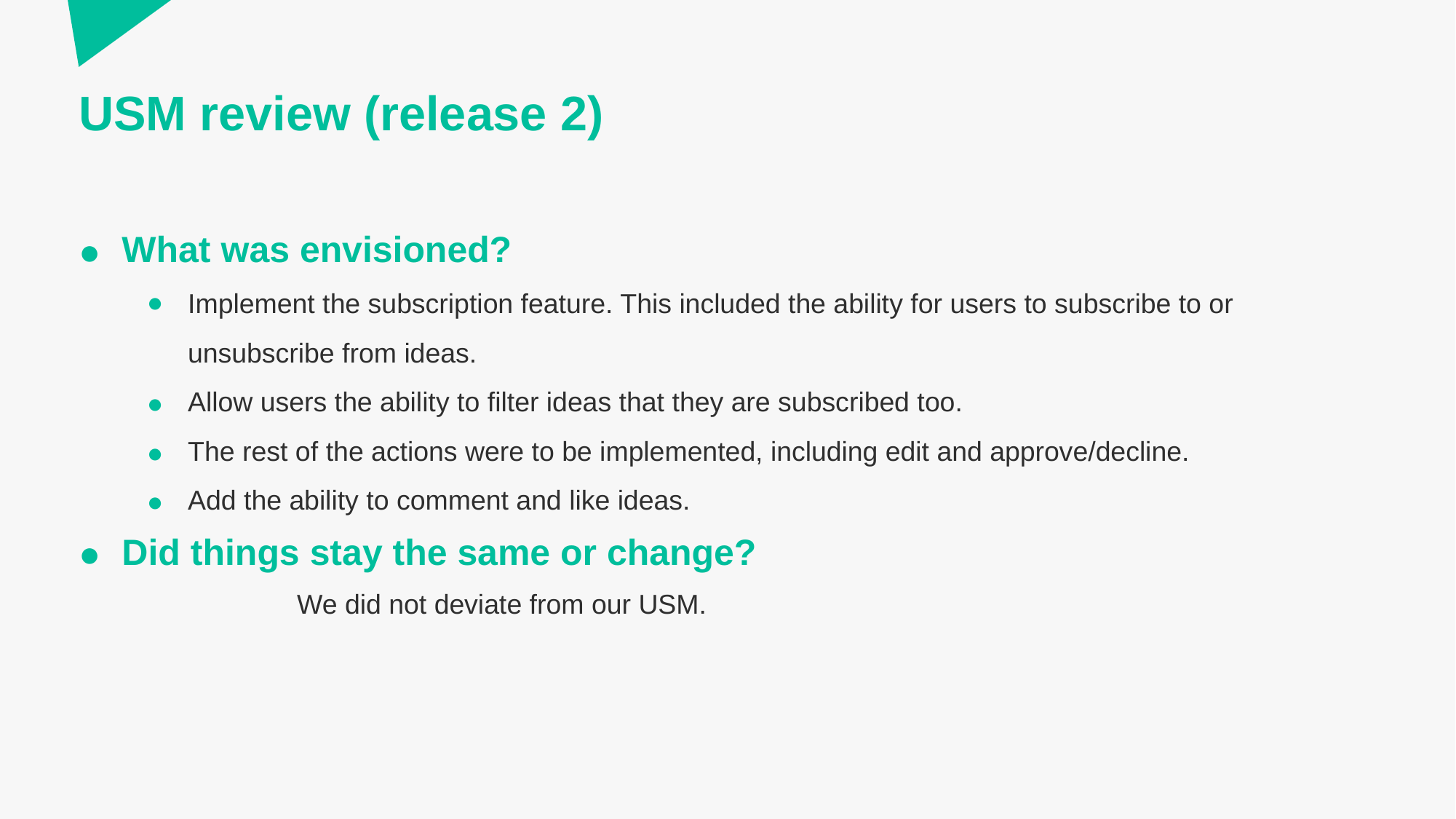

# USM review (release 2)

What was envisioned?
Implement the subscription feature. This included the ability for users to subscribe to or unsubscribe from ideas.
Allow users the ability to filter ideas that they are subscribed too.
The rest of the actions were to be implemented, including edit and approve/decline.
Add the ability to comment and like ideas.
Did things stay the same or change?
		We did not deviate from our USM.